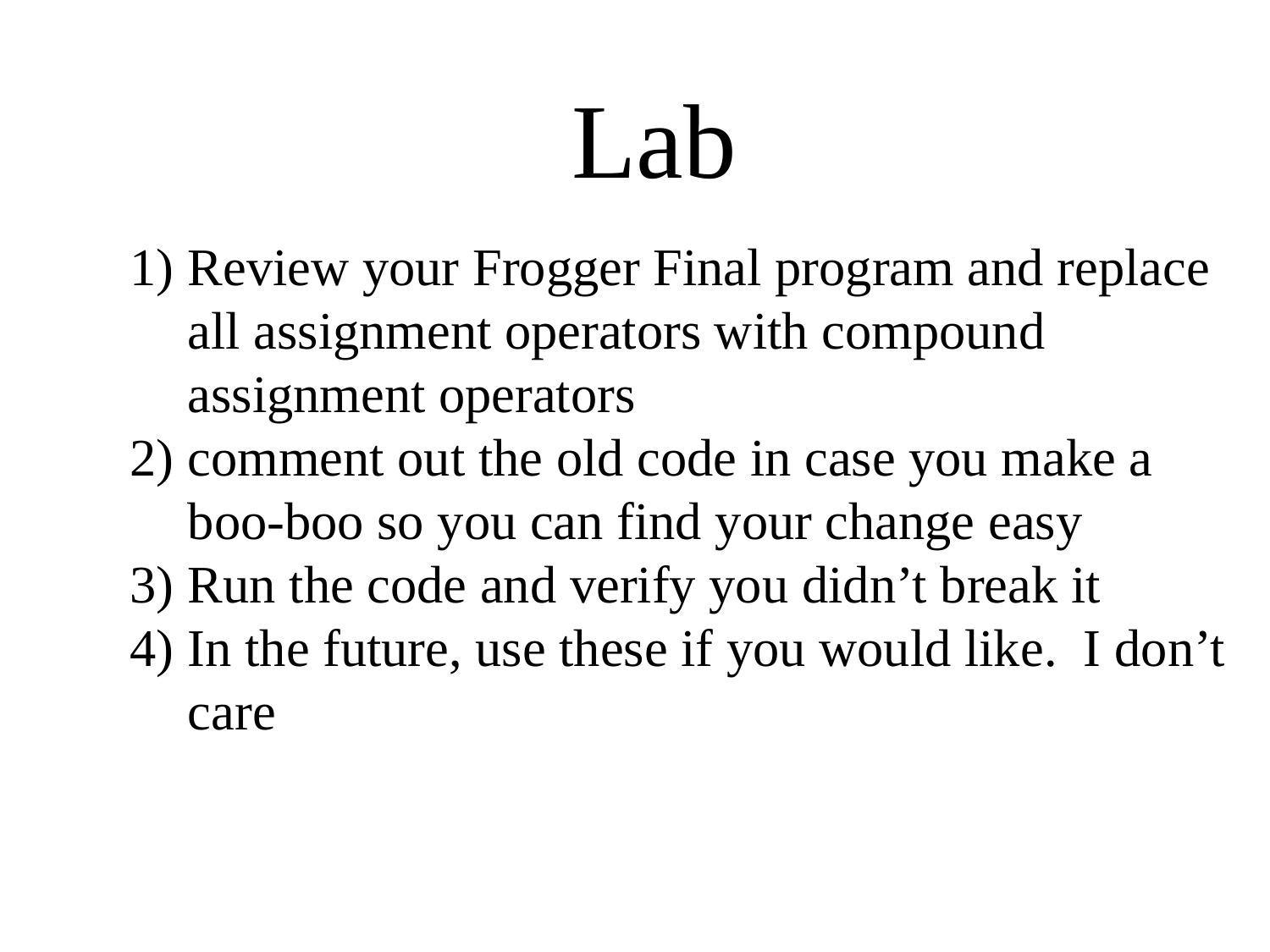

Lab

Review your Frogger Final program and replace all assignment operators with compound assignment operators
comment out the old code in case you make a boo-boo so you can find your change easy
Run the code and verify you didn’t break it
In the future, use these if you would like.  I don’t care